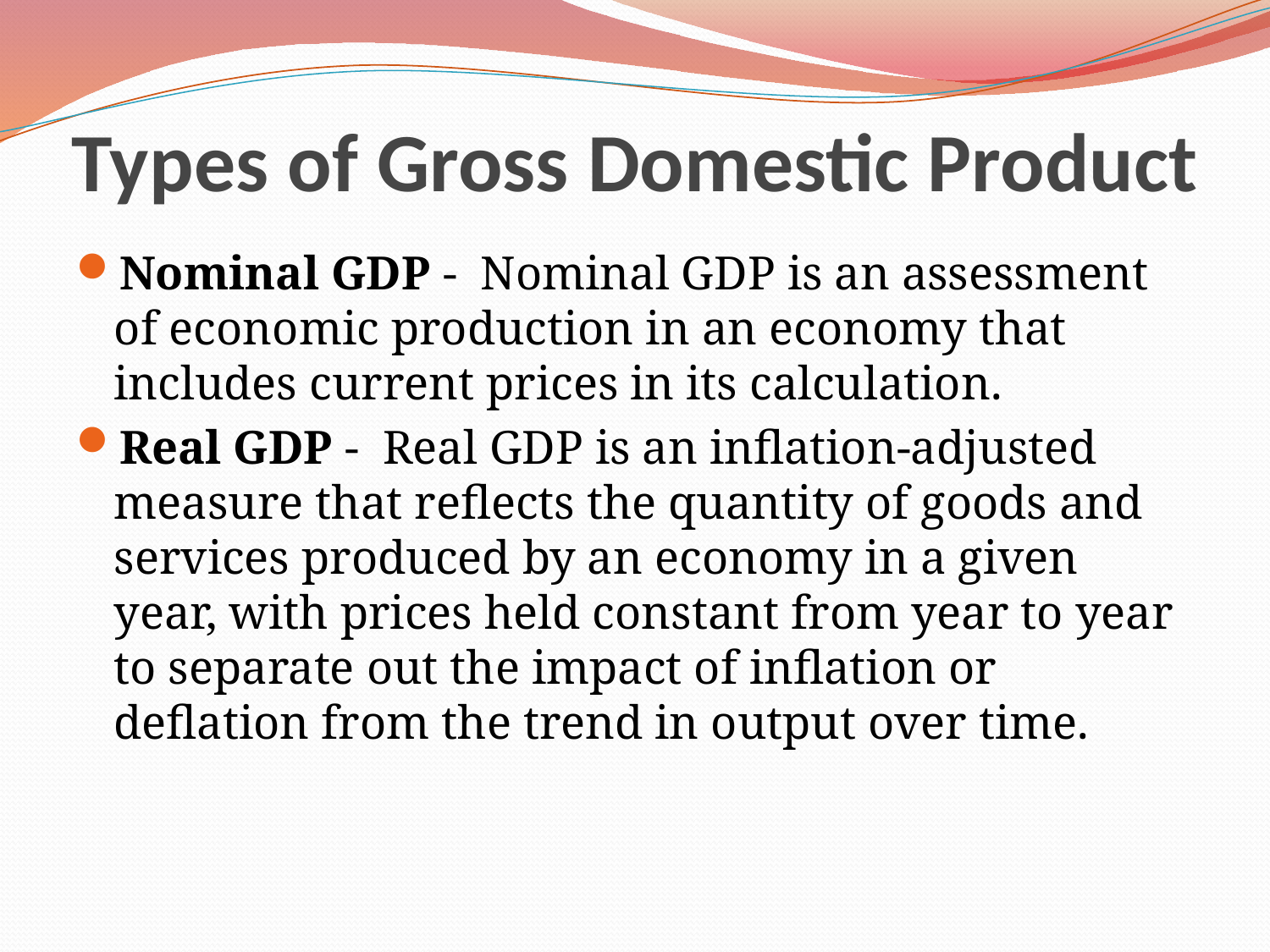

# Types of Gross Domestic Product
Nominal GDP -  Nominal GDP is an assessment of economic production in an economy that includes current prices in its calculation.
Real GDP -  Real GDP is an inflation-adjusted measure that reflects the quantity of goods and services produced by an economy in a given year, with prices held constant from year to year to separate out the impact of inflation or deflation from the trend in output over time.